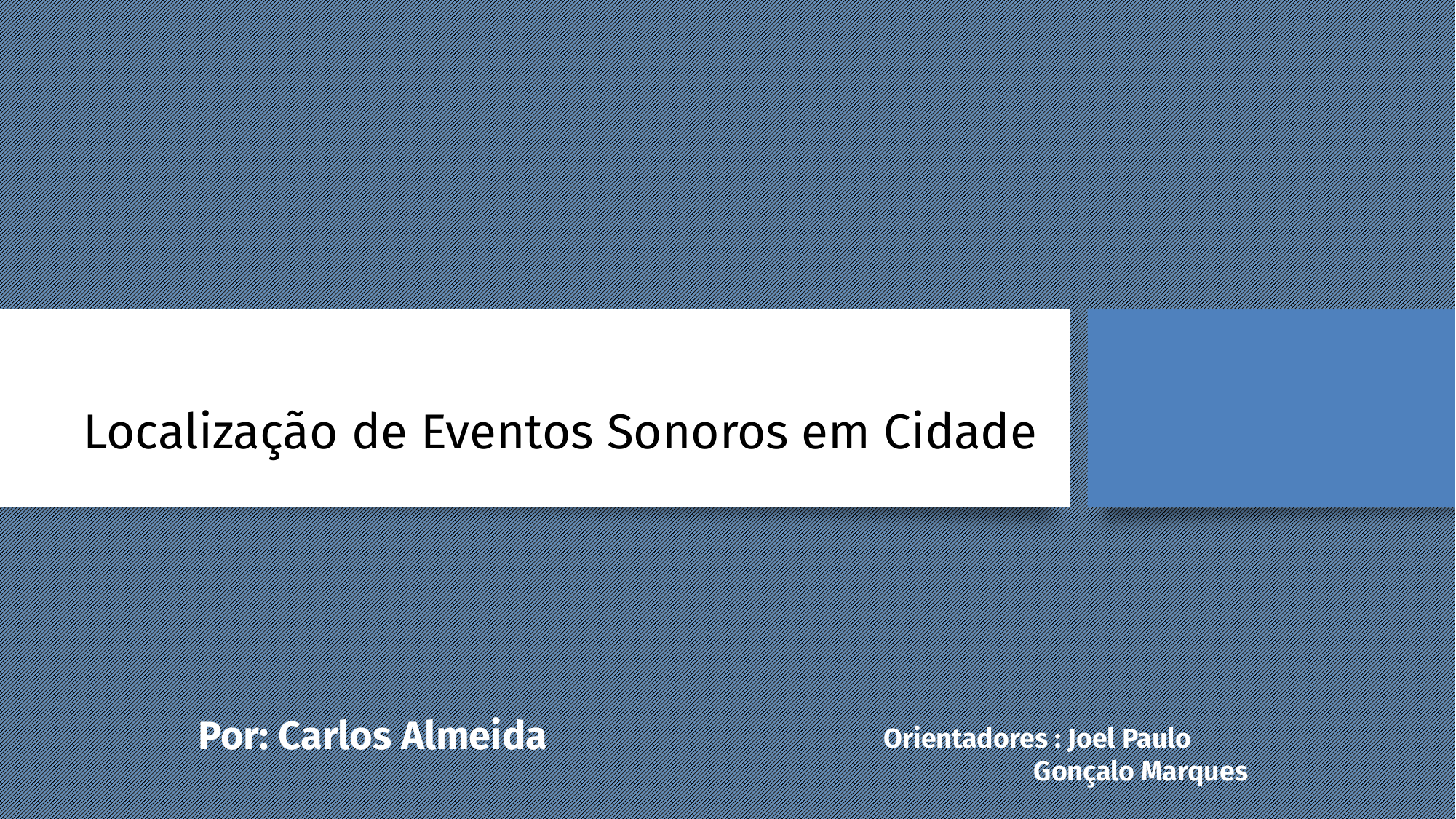

Localização de Eventos Sonoros em Cidade
Por: Carlos Almeida
Orientadores : Joel Paulo
                       Gonçalo Marques